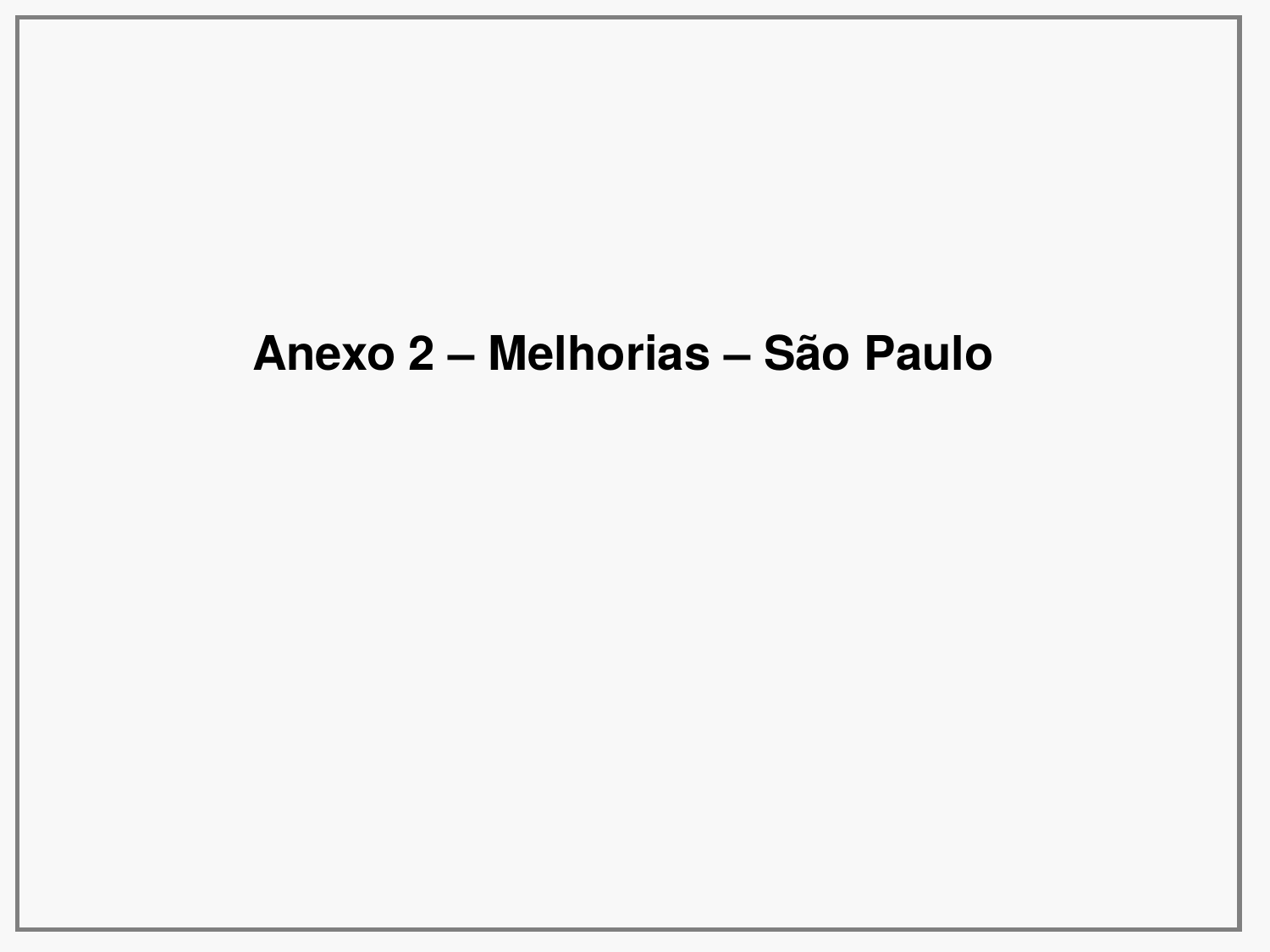

Anexo 2 – Melhorias – São Paulo